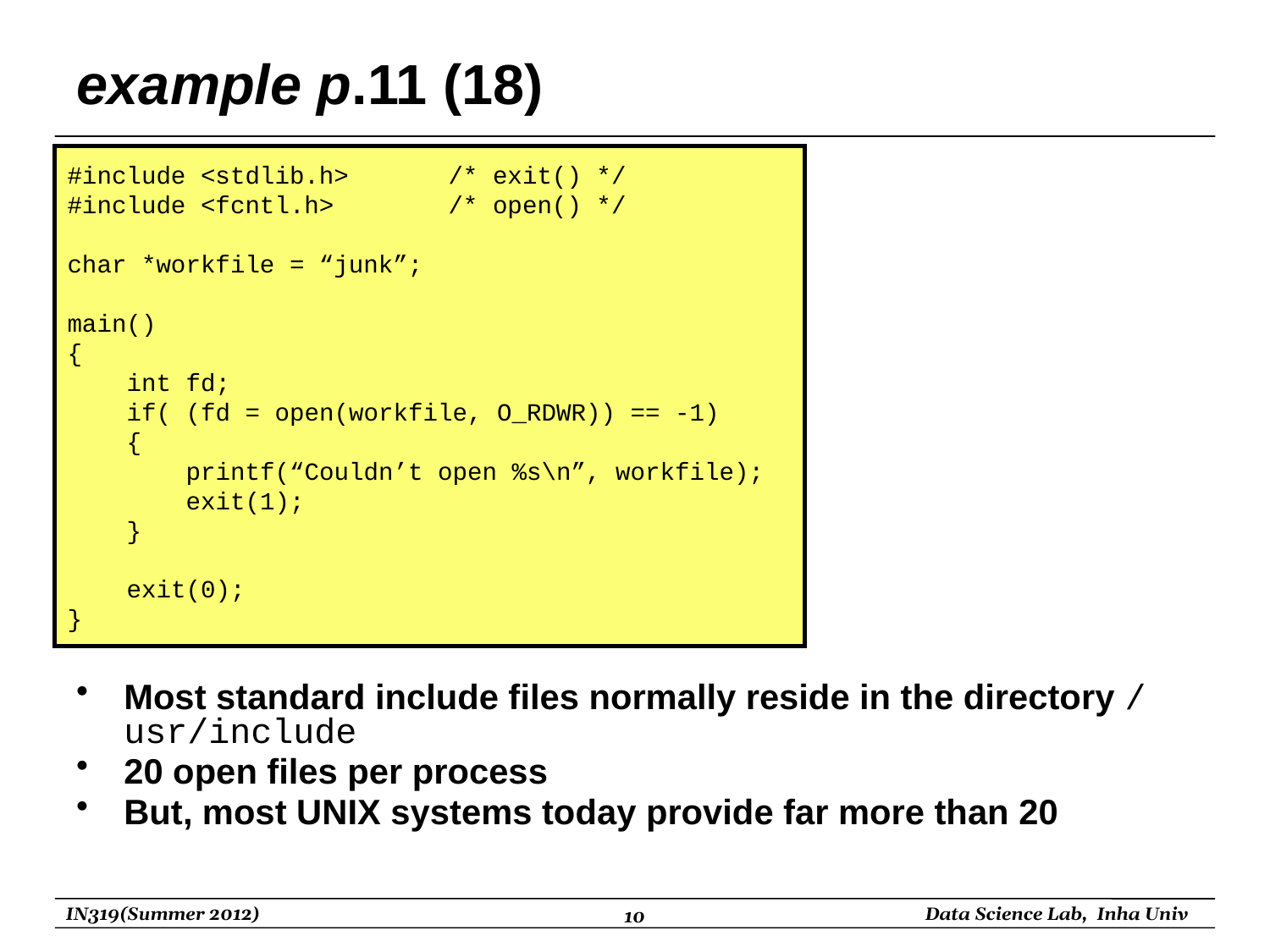

# example p.11 (18)
#include <stdlib.h>	/* exit() */
#include <fcntl.h>	/* open() */

char *workfile = “junk”;

main()
{
    int fd;
    if( (fd = open(workfile, O_RDWR)) == -1)
    {
        printf(“Couldn’t open %s\n”, workfile);
        exit(1);
    }

    exit(0);
}
Most standard include files normally reside in the directory /usr/include
20 open files per process
But, most UNIX systems today provide far more than 20
10